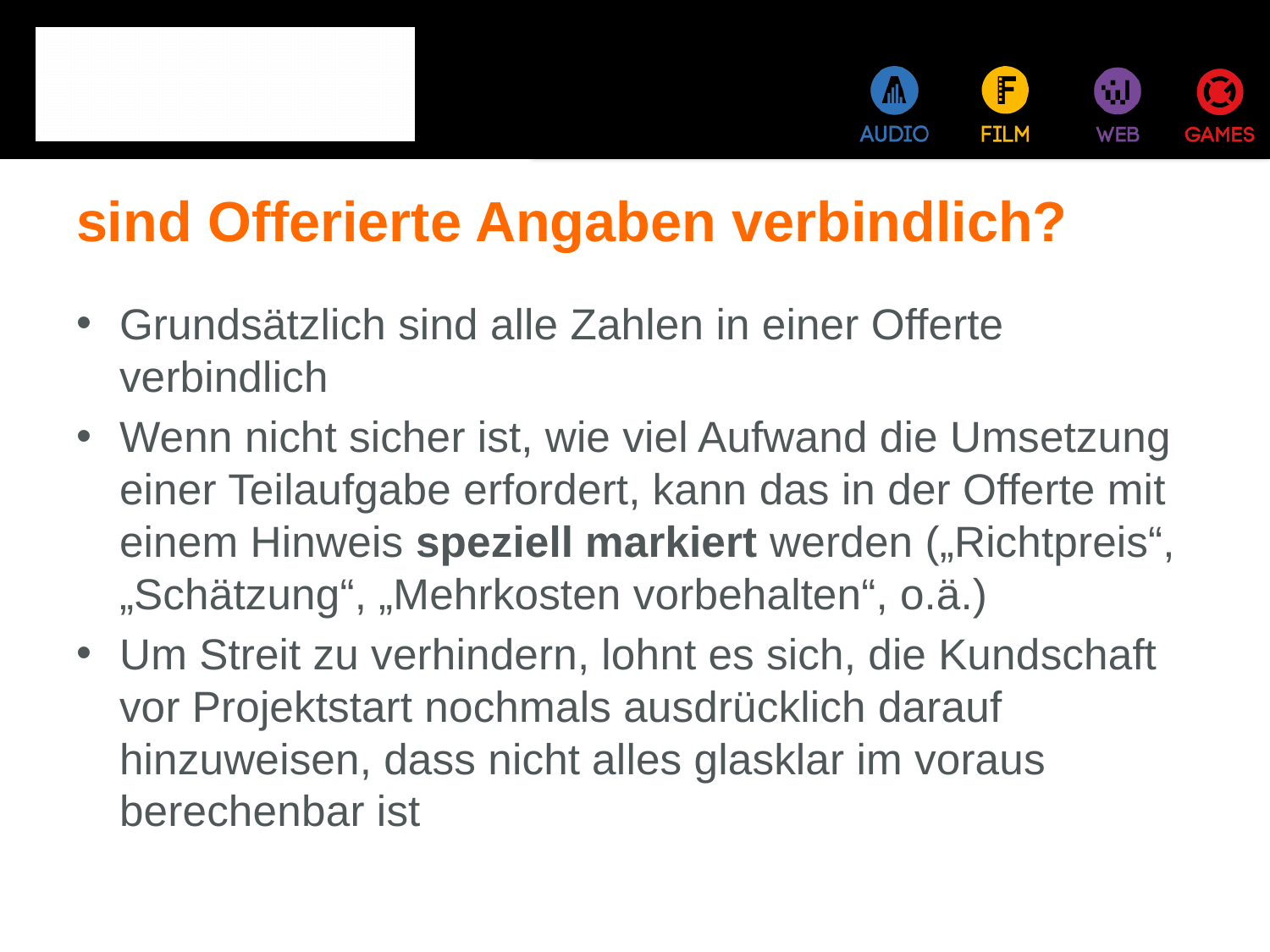

# sind Offerierte Angaben verbindlich?
Grundsätzlich sind alle Zahlen in einer Offerte verbindlich
Wenn nicht sicher ist, wie viel Aufwand die Umsetzung einer Teilaufgabe erfordert, kann das in der Offerte mit einem Hinweis speziell markiert werden („Richtpreis“, „Schätzung“, „Mehrkosten vorbehalten“, o.ä.)
Um Streit zu verhindern, lohnt es sich, die Kundschaft vor Projektstart nochmals ausdrücklich darauf hinzuweisen, dass nicht alles glasklar im voraus berechenbar ist